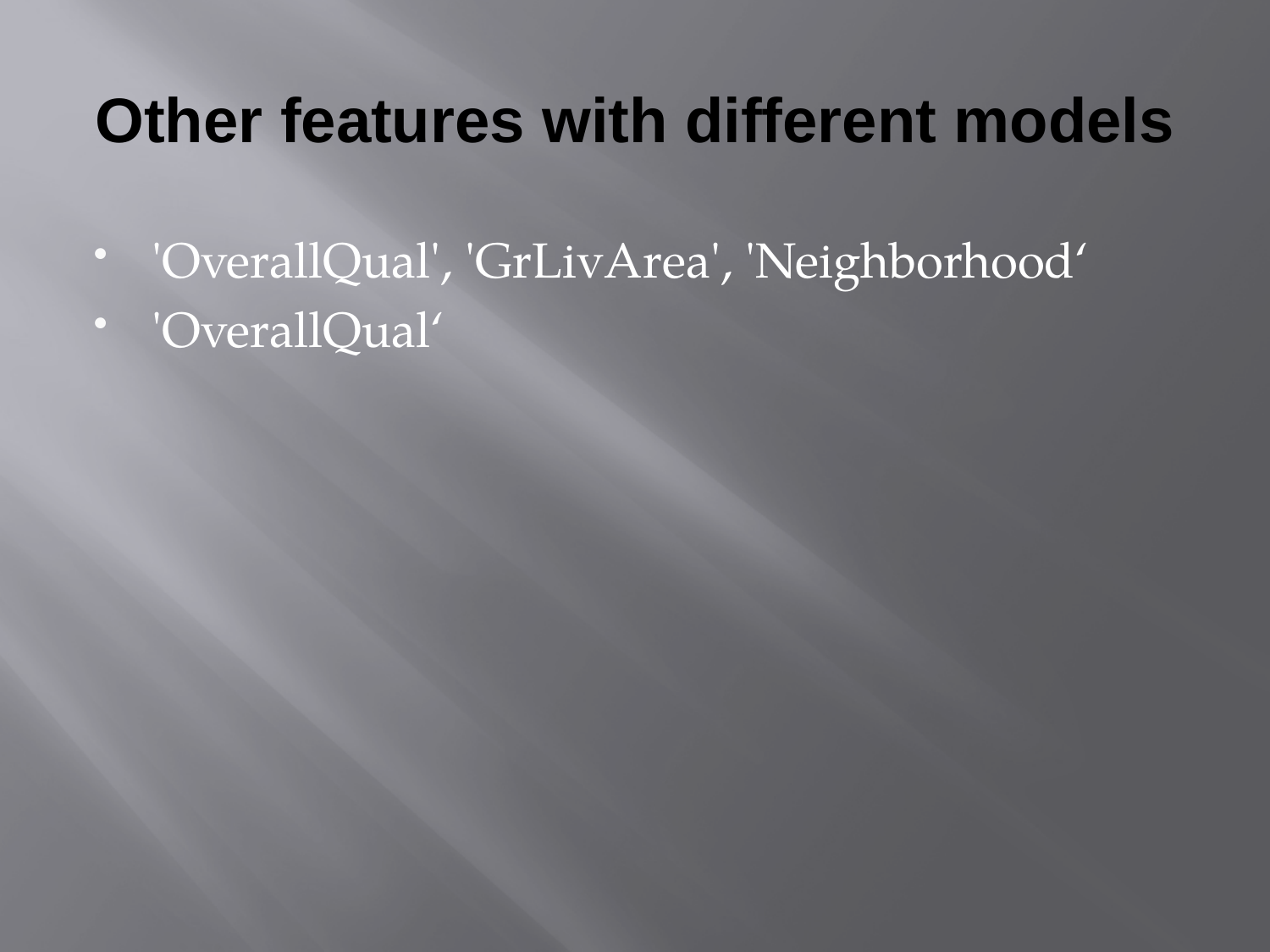

# Other features with different models
'OverallQual', 'GrLivArea', 'Neighborhood‘
'OverallQual‘